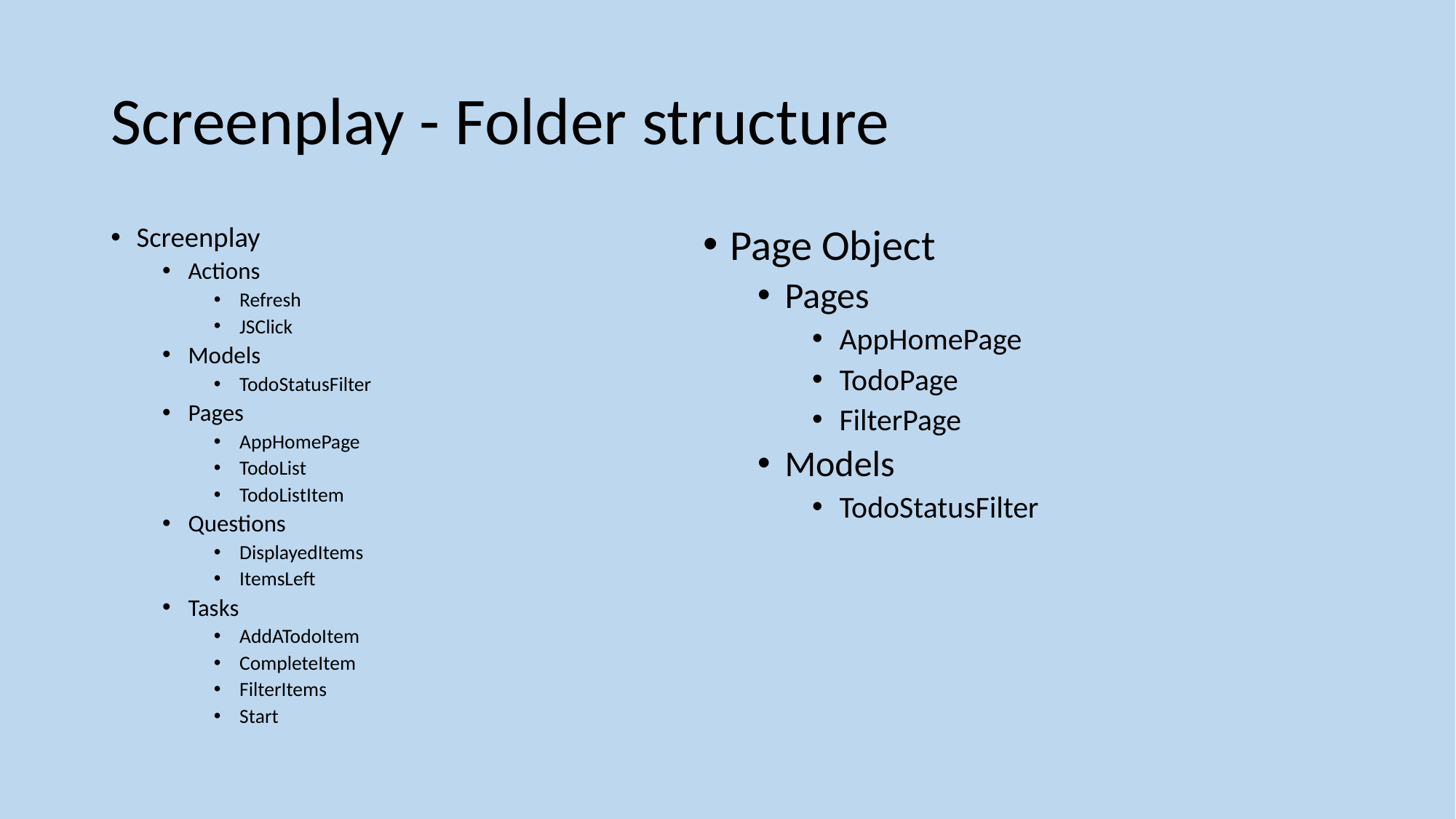

# Screenplay - Folder structure
Screenplay
Actions
Refresh
JSClick
Models
TodoStatusFilter
Pages
AppHomePage
TodoList
TodoListItem
Questions
DisplayedItems
ItemsLeft
Tasks
AddATodoItem
CompleteItem
FilterItems
Start
Page Object
Pages
AppHomePage
TodoPage
FilterPage
Models
TodoStatusFilter